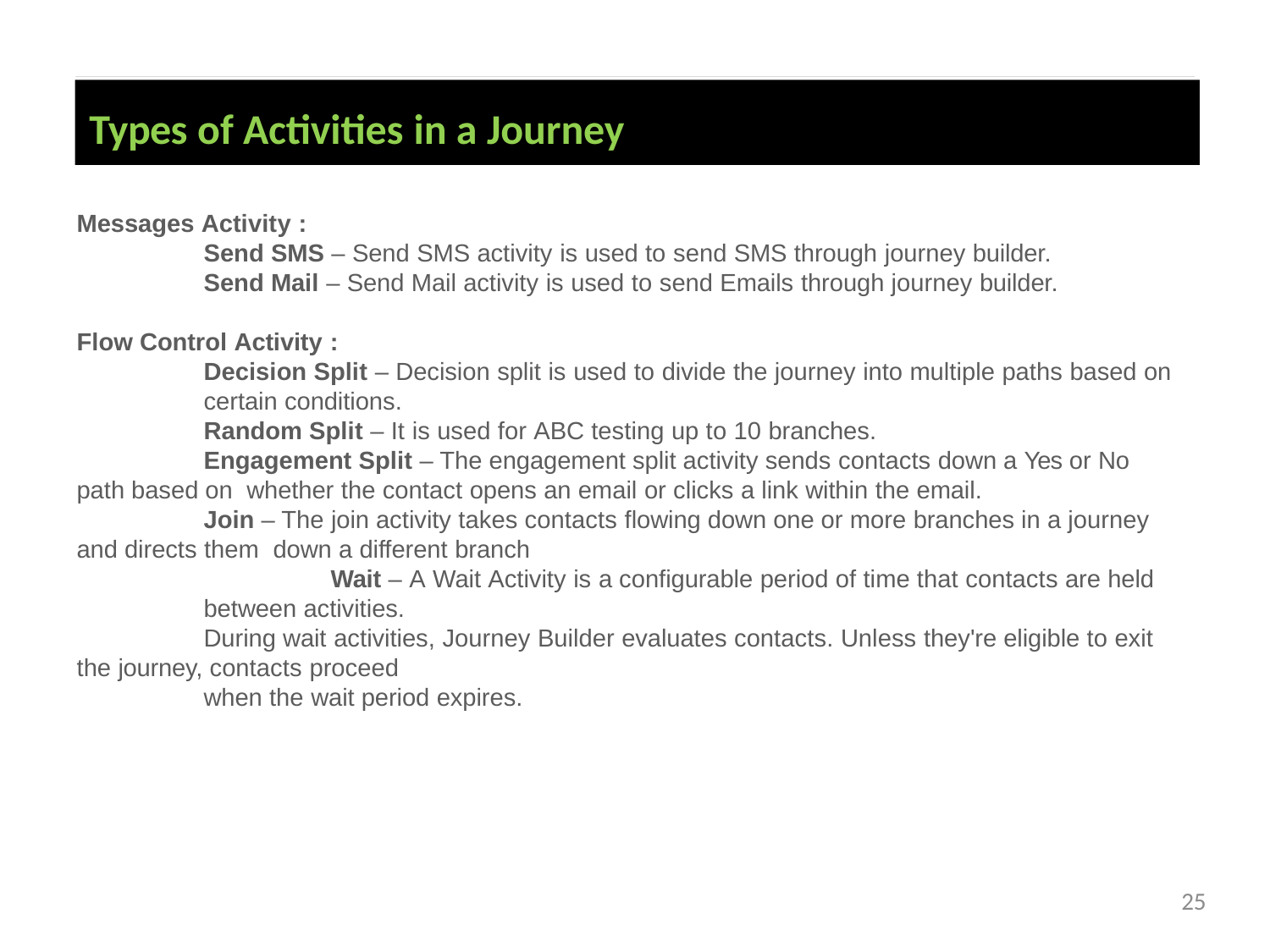

Types of Activities in a Journey
Messages Activity :
Send SMS – Send SMS activity is used to send SMS through journey builder.
Send Mail – Send Mail activity is used to send Emails through journey builder.

Flow Control Activity :
Decision Split – Decision split is used to divide the journey into multiple paths based on certain conditions.
Random Split – It is used for ABC testing up to 10 branches.
Engagement Split – The engagement split activity sends contacts down a Yes or No path based on  whether the contact opens an email or clicks a link within the email.
Join – The join activity takes contacts flowing down one or more branches in a journey and directs them  down a different branch
Wait – A Wait Activity is a configurable period of time that contacts are held between activities.
During wait activities, Journey Builder evaluates contacts. Unless they're eligible to exit the journey, contacts proceed
when the wait period expires.

25